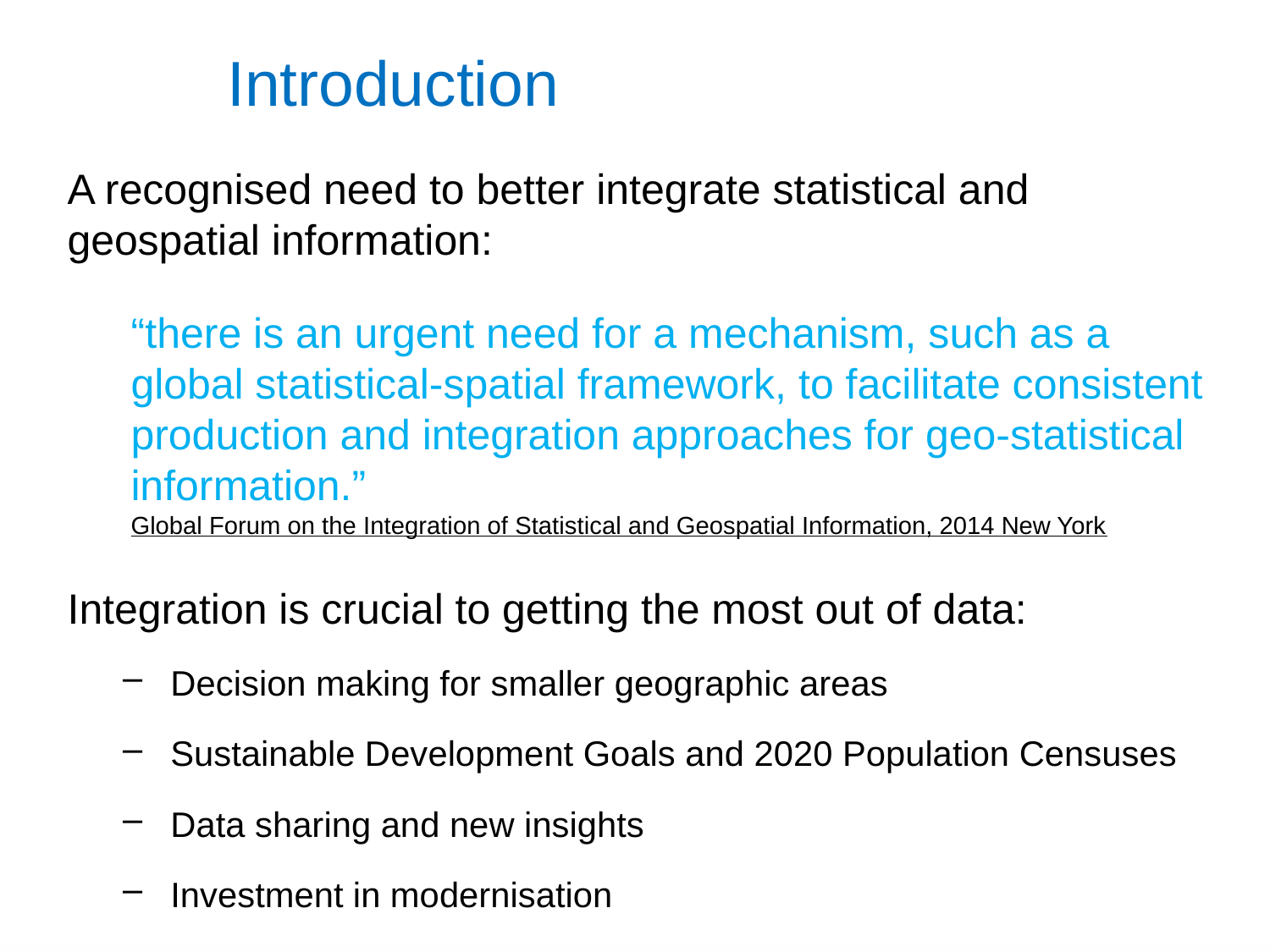

Introduction
A recognised need to better integrate statistical and geospatial information:
“there is an urgent need for a mechanism, such as a global statistical-spatial framework, to facilitate consistent production and integration approaches for geo-statistical information.”
Global Forum on the Integration of Statistical and Geospatial Information, 2014 New York

Integration is crucial to getting the most out of data:
Decision making for smaller geographic areas
Sustainable Development Goals and 2020 Population Censuses
Data sharing and new insights
Investment in modernisation